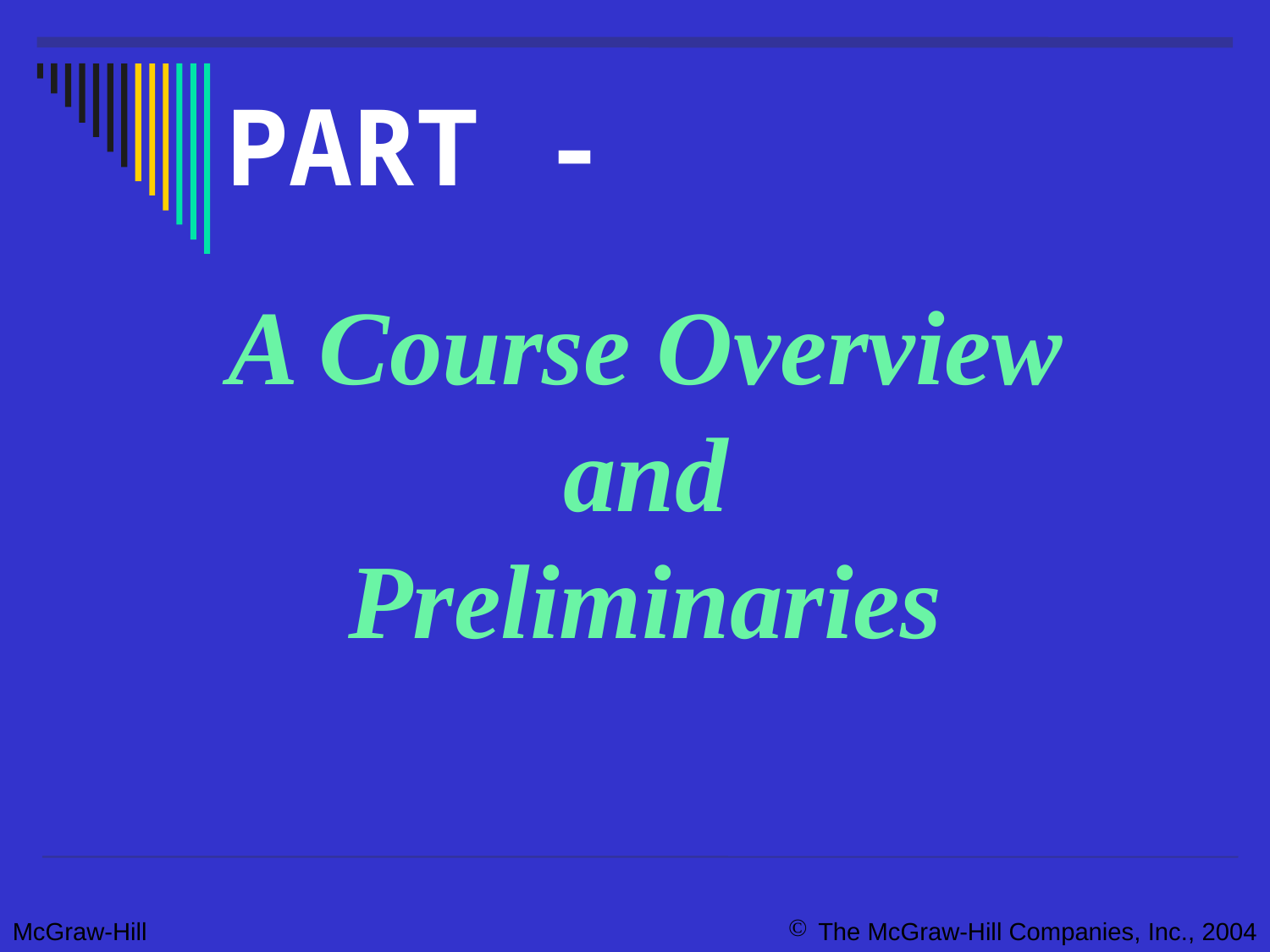

PART -
A Course Overview
and
Preliminaries